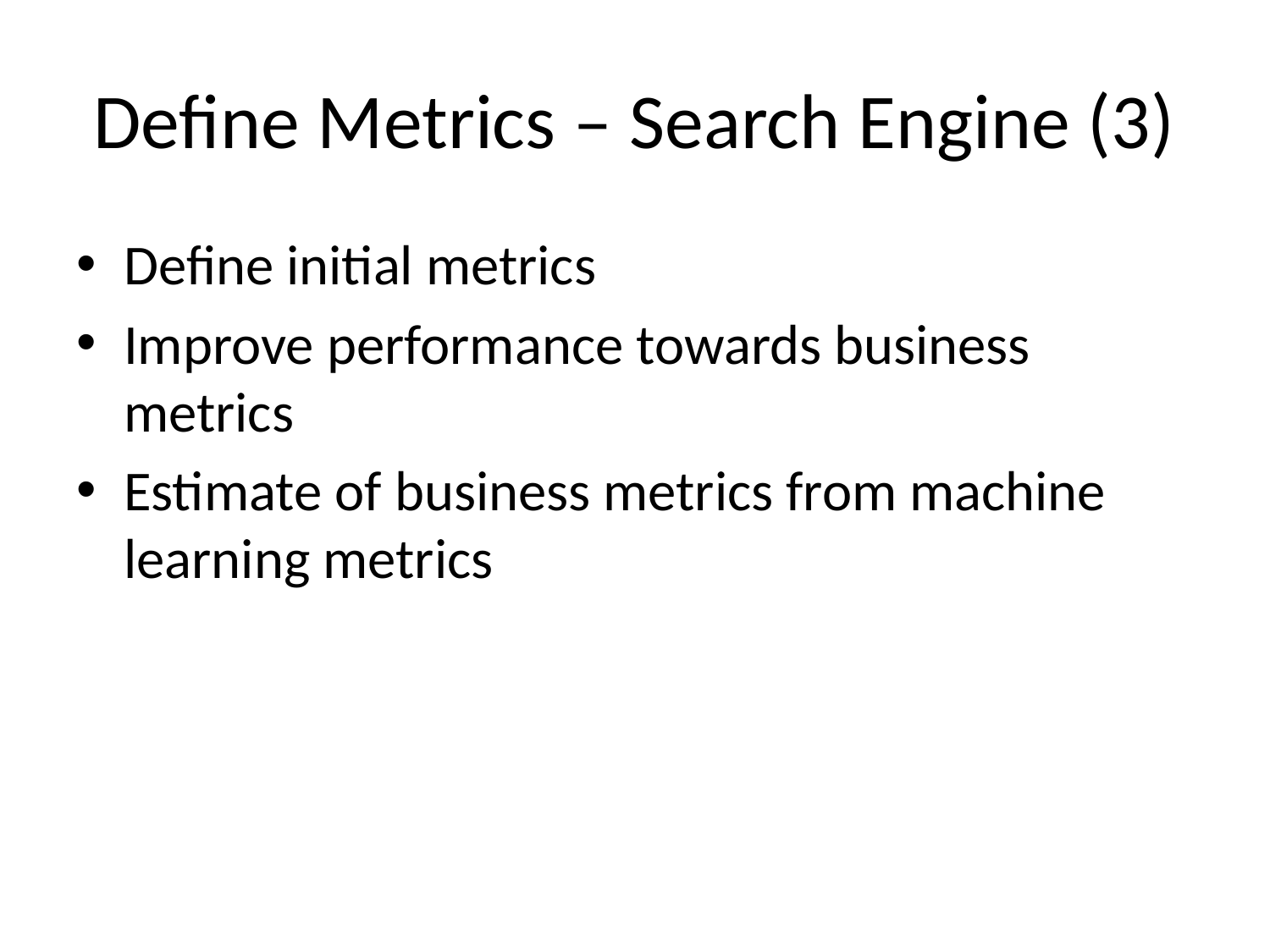

# Define Metrics – Search Engine (3)
Define initial metrics
Improve performance towards business metrics
Estimate of business metrics from machine learning metrics